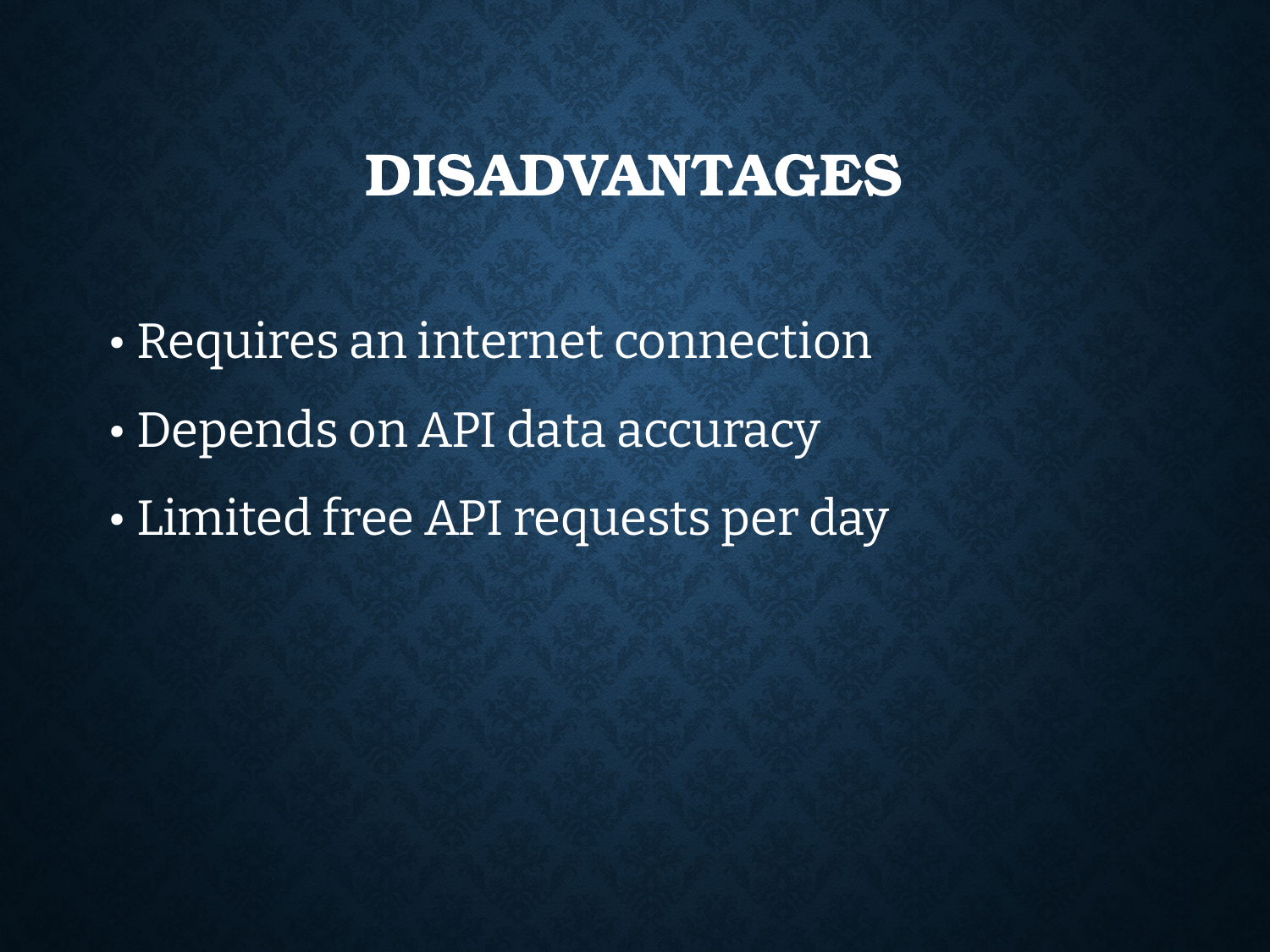

# Disadvantages
• Requires an internet connection
• Depends on API data accuracy
• Limited free API requests per day